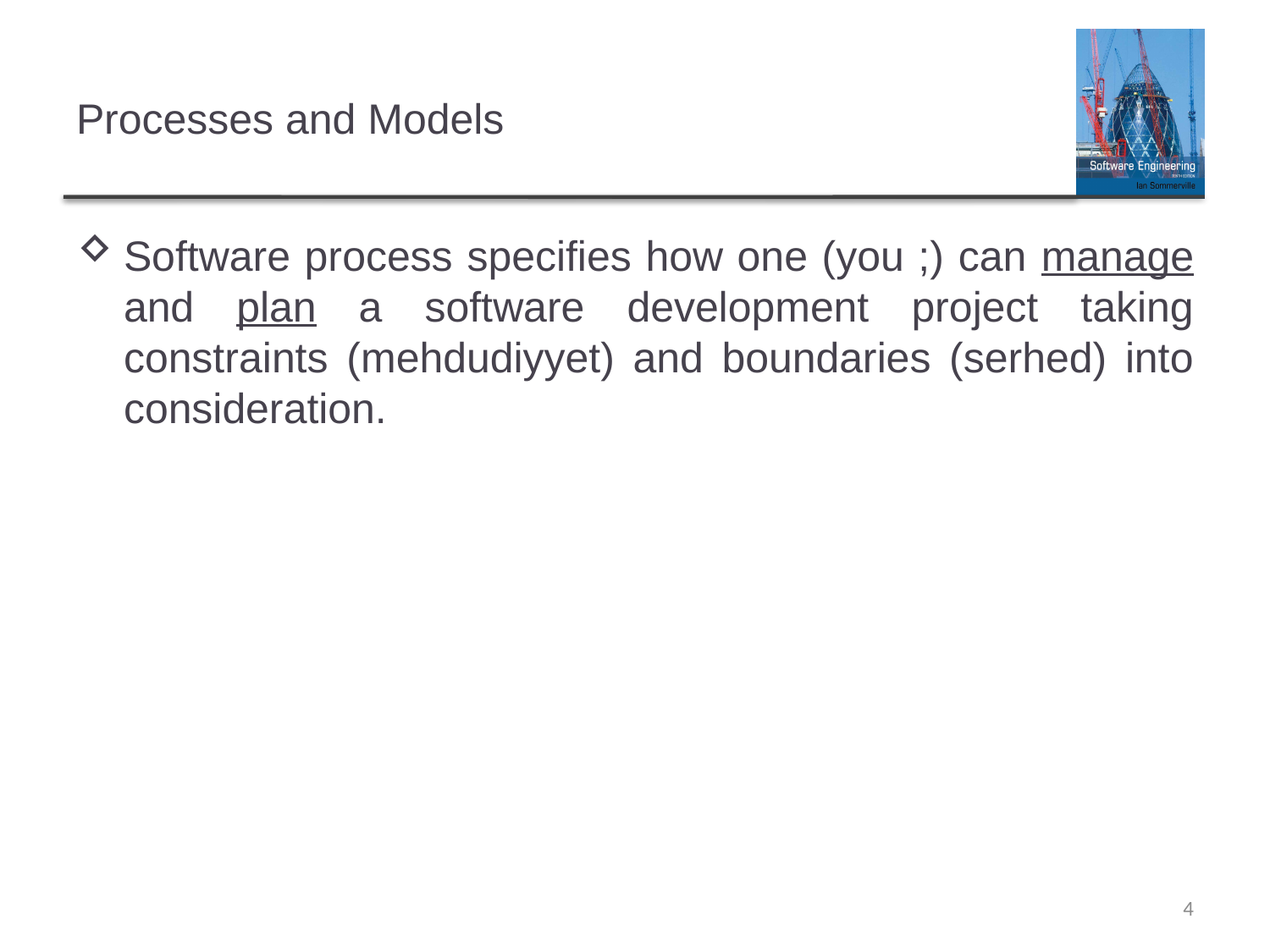

# Processes and Models
Software process specifies how one (you ;) can manage and plan a software development project taking constraints (mehdudiyyet) and boundaries (serhed) into consideration.

4